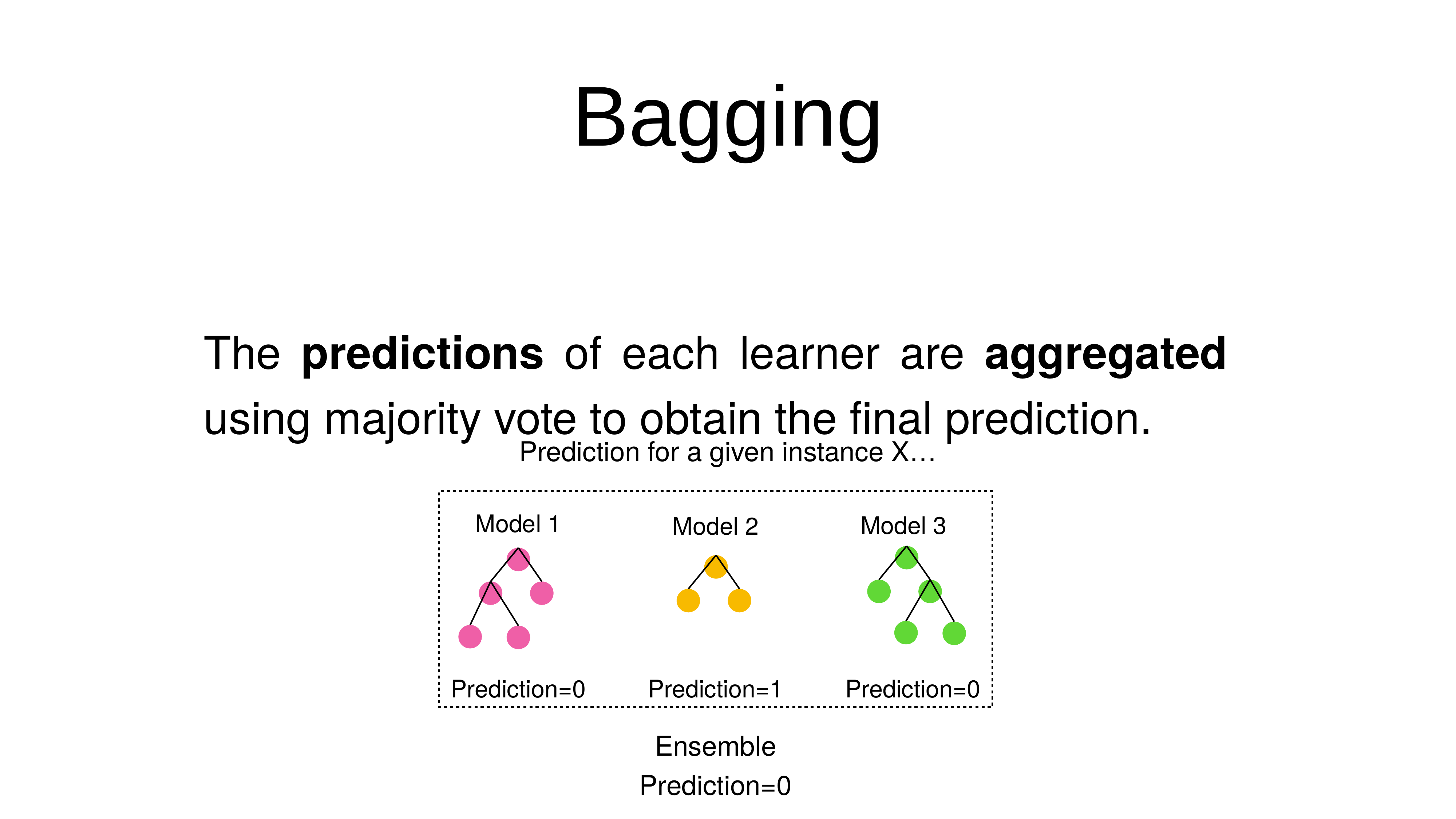

# Bagging
The predictions of each learner are aggregated using majority vote to obtain the final prediction.

Prediction for a given instance X…

Model 1

Model 3

Model 2

Prediction=0
Prediction=1
Prediction=0
Ensemble Prediction=0